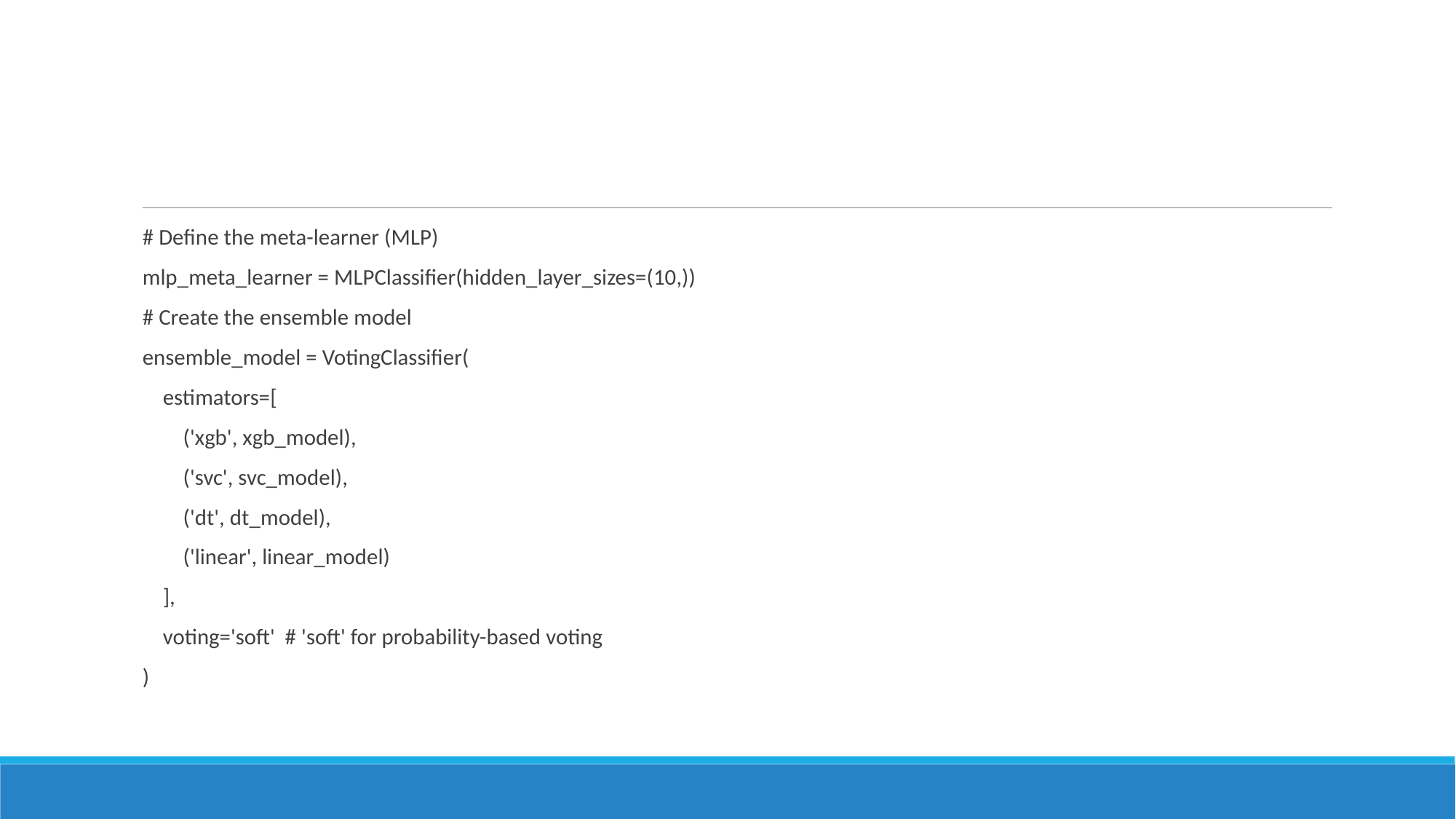

# Define the meta-learner (MLP)
mlp_meta_learner = MLPClassifier(hidden_layer_sizes=(10,))
# Create the ensemble model
ensemble_model = VotingClassifier(
    estimators=[
        ('xgb', xgb_model),
        ('svc', svc_model),
        ('dt', dt_model),
        ('linear', linear_model)
    ],
    voting='soft'  # 'soft' for probability-based voting
)